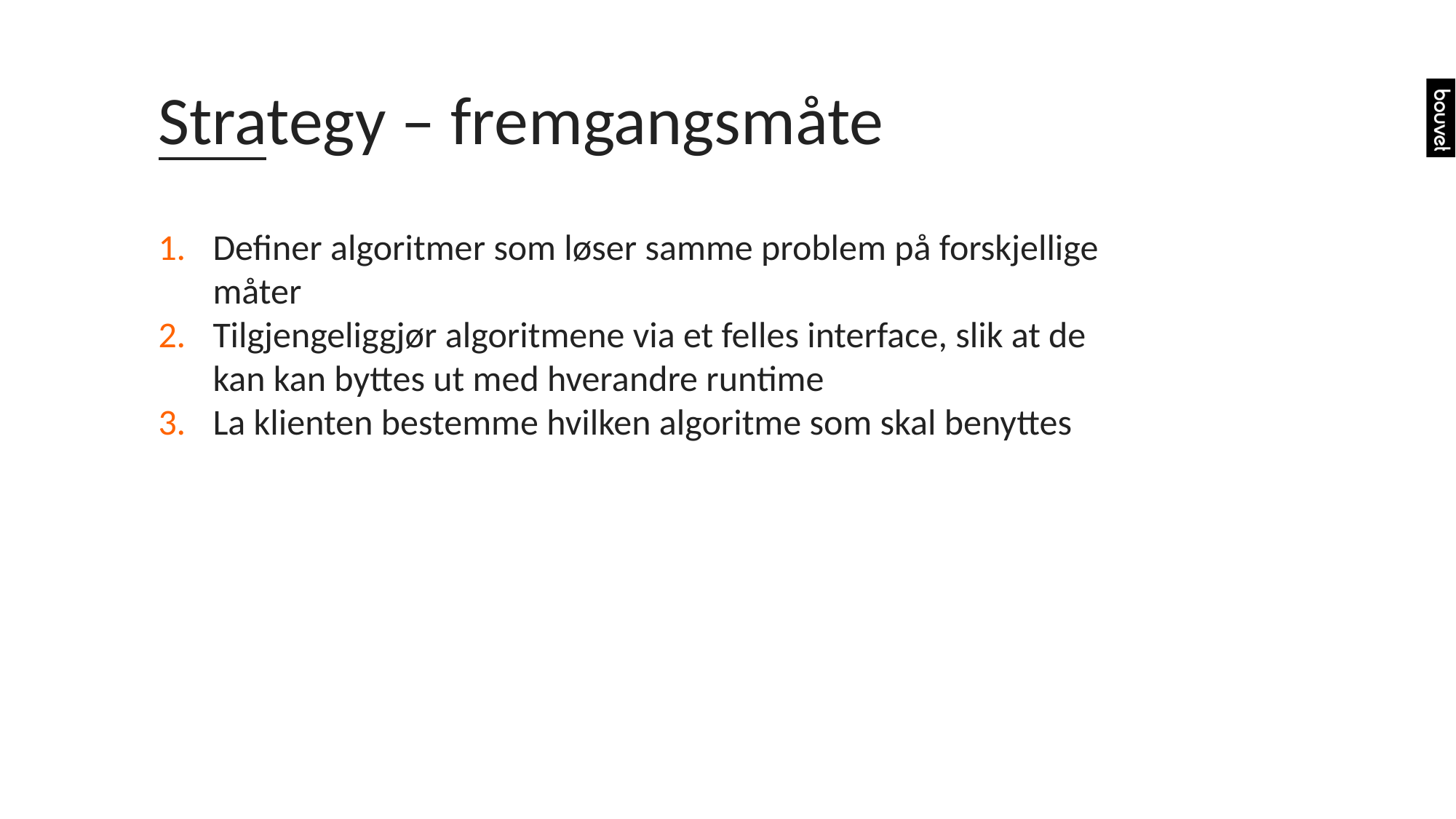

# Strategy – fremgangsmåte
Definer algoritmer som løser samme problem på forskjellige måter
Tilgjengeliggjør algoritmene via et felles interface, slik at de kan kan byttes ut med hverandre runtime
La klienten bestemme hvilken algoritme som skal benyttes